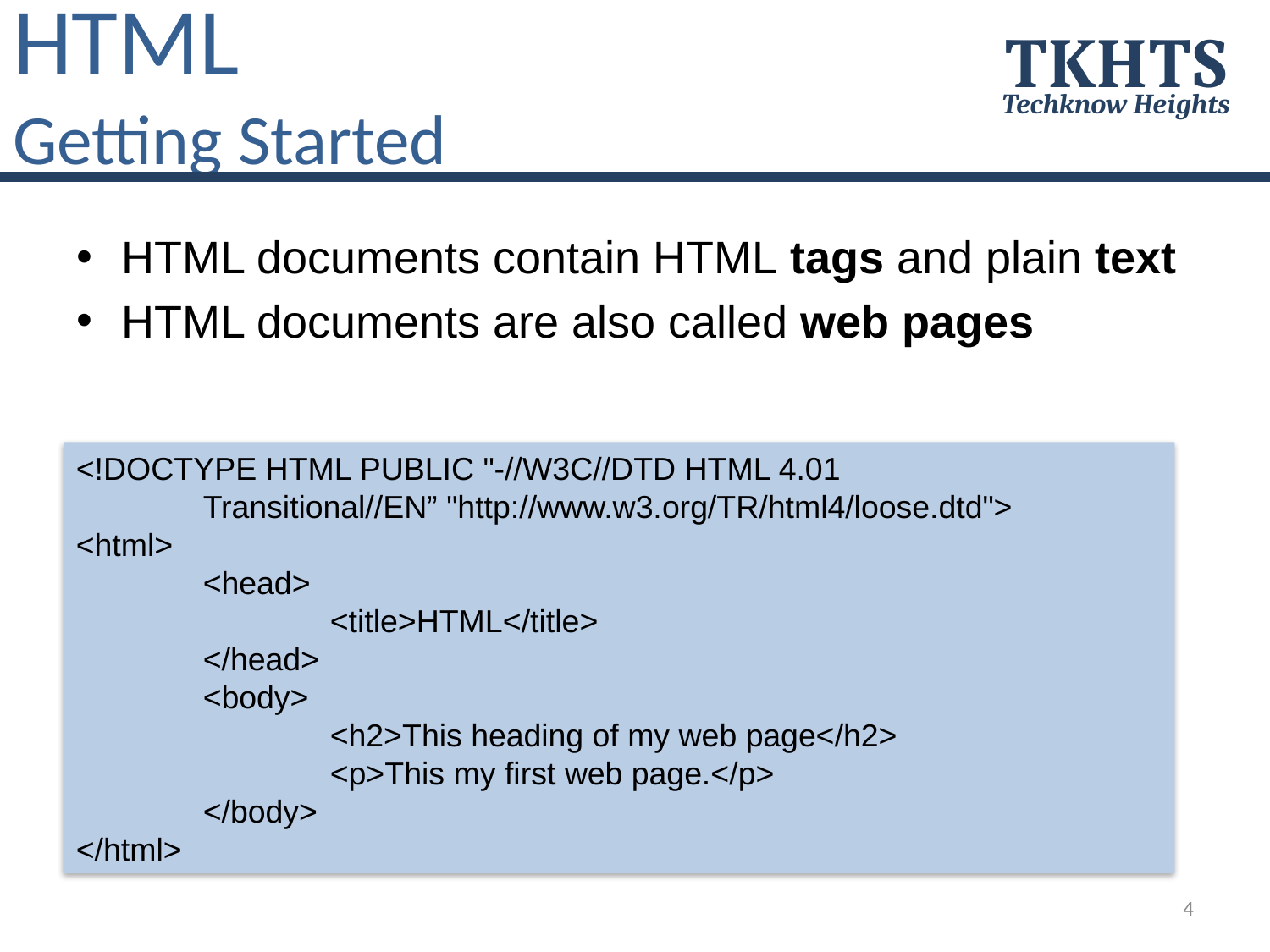

# HTML Getting Started
TKHTS
Techknow Heights

HTML documents contain HTML tags and plain text
HTML documents are also called web pages
<!DOCTYPE HTML PUBLIC "-//W3C//DTD HTML 4.01
	Transitional//EN” "http://www.w3.org/TR/html4/loose.dtd">
<html>
	<head>
		<title>HTML</title>
	</head>
	<body>
		<h2>This heading of my web page</h2>
		<p>This my first web page.</p>
	</body>
</html>
4